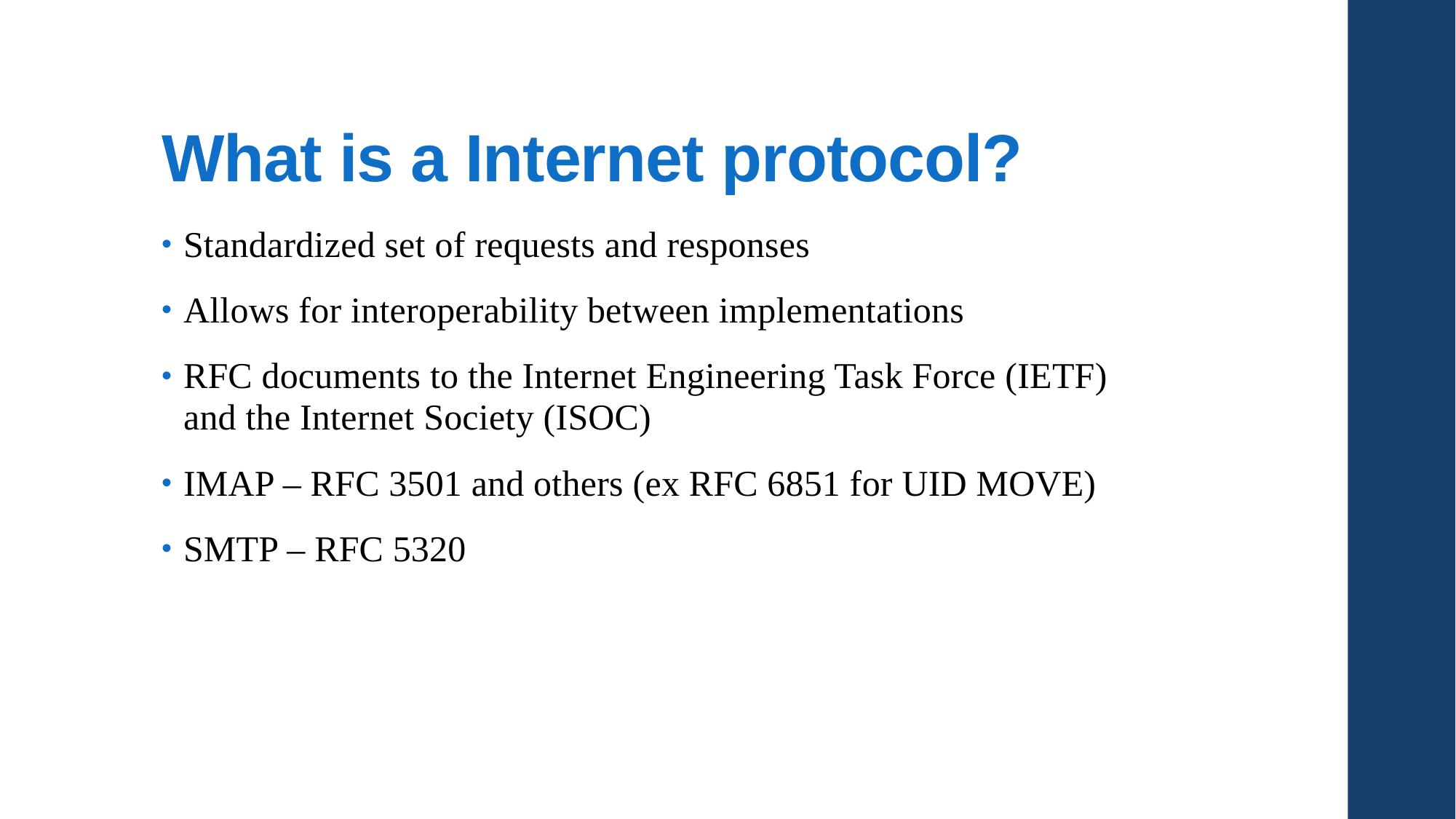

# What is a Internet protocol?
Standardized set of requests and responses
Allows for interoperability between implementations
RFC documents to the Internet Engineering Task Force (IETF) and the Internet Society (ISOC)
IMAP – RFC 3501 and others (ex RFC 6851 for UID MOVE)
SMTP – RFC 5320